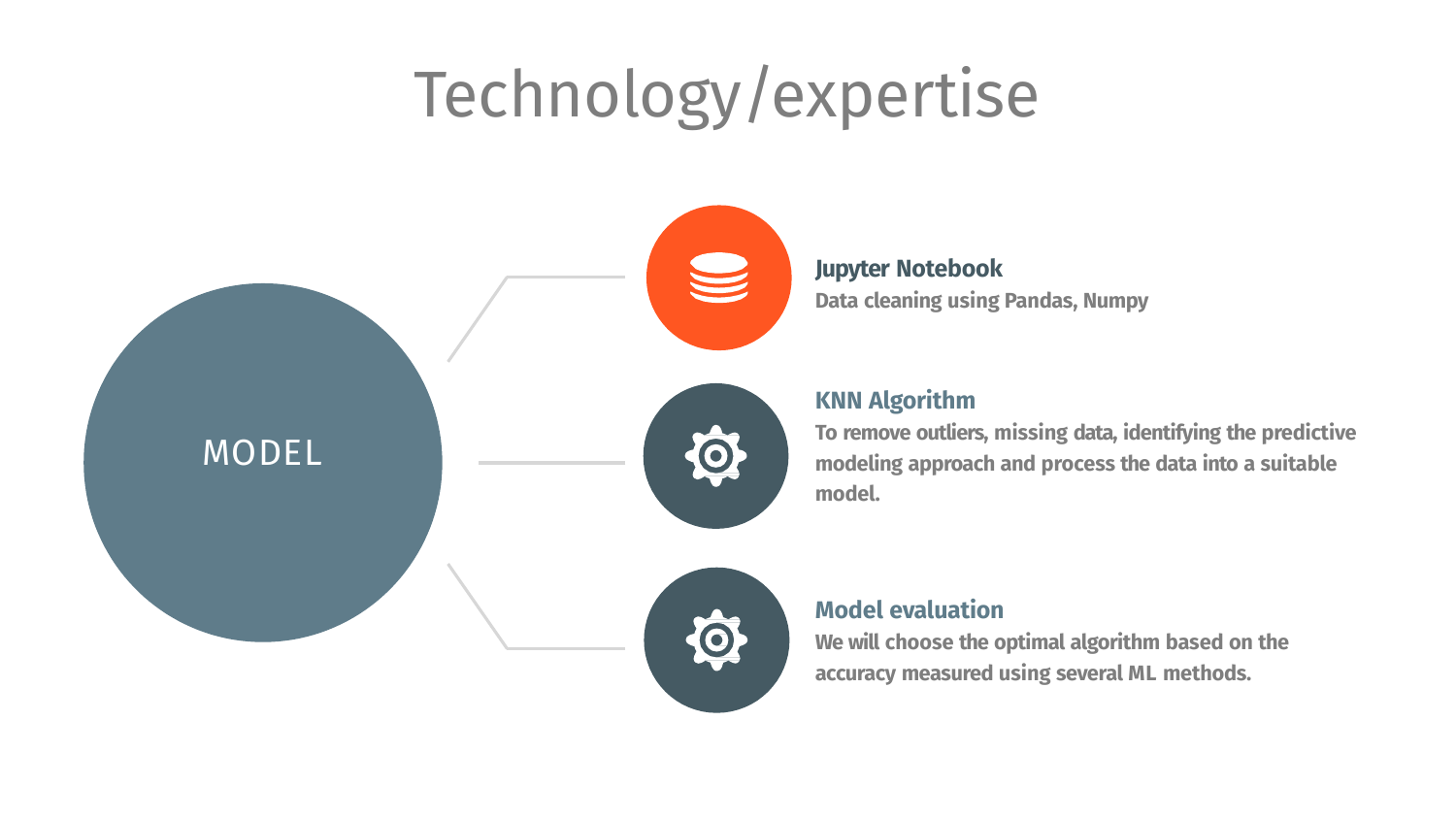

# Technology/expertise

Jupyter Notebook
Data cleaning using Pandas, Numpy

KNN Algorithm
To remove outliers, missing data, identifying the predictive modeling approach and process the data into a suitable model.

MODEL

Model evaluation
We will choose the optimal algorithm based on the accuracy measured using several ML methods.